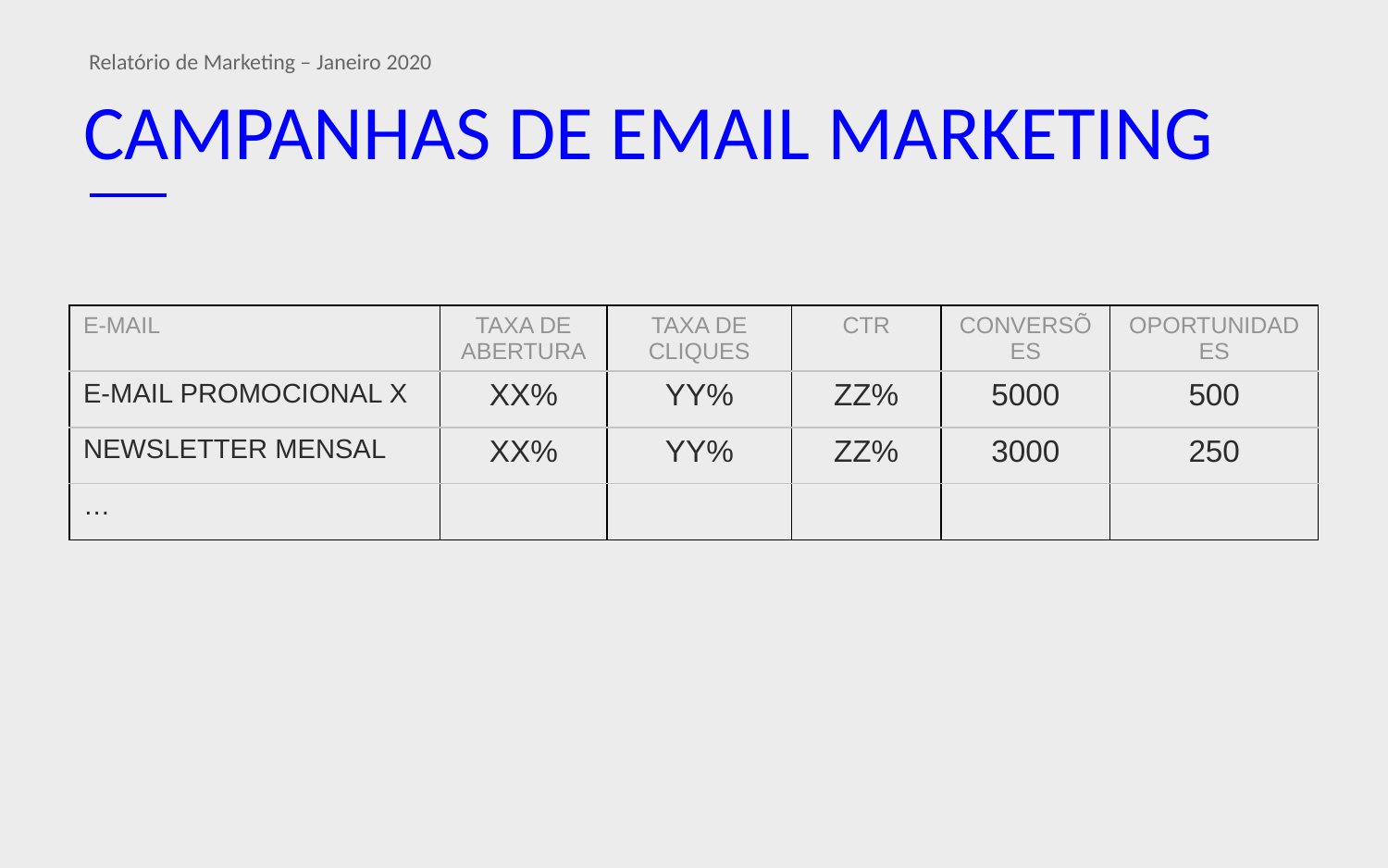

Relatório de Marketing – Janeiro 2020
# CAMPANHAS DE EMAIL MARKETING
| E-MAIL | TAXA DE ABERTURA | TAXA DE CLIQUES | CTR | CONVERSÕES | OPORTUNIDADES |
| --- | --- | --- | --- | --- | --- |
| E-MAIL PROMOCIONAL X | XX% | YY% | ZZ% | 5000 | 500 |
| NEWSLETTER MENSAL | XX% | YY% | ZZ% | 3000 | 250 |
| … |  |  |  |  |  |